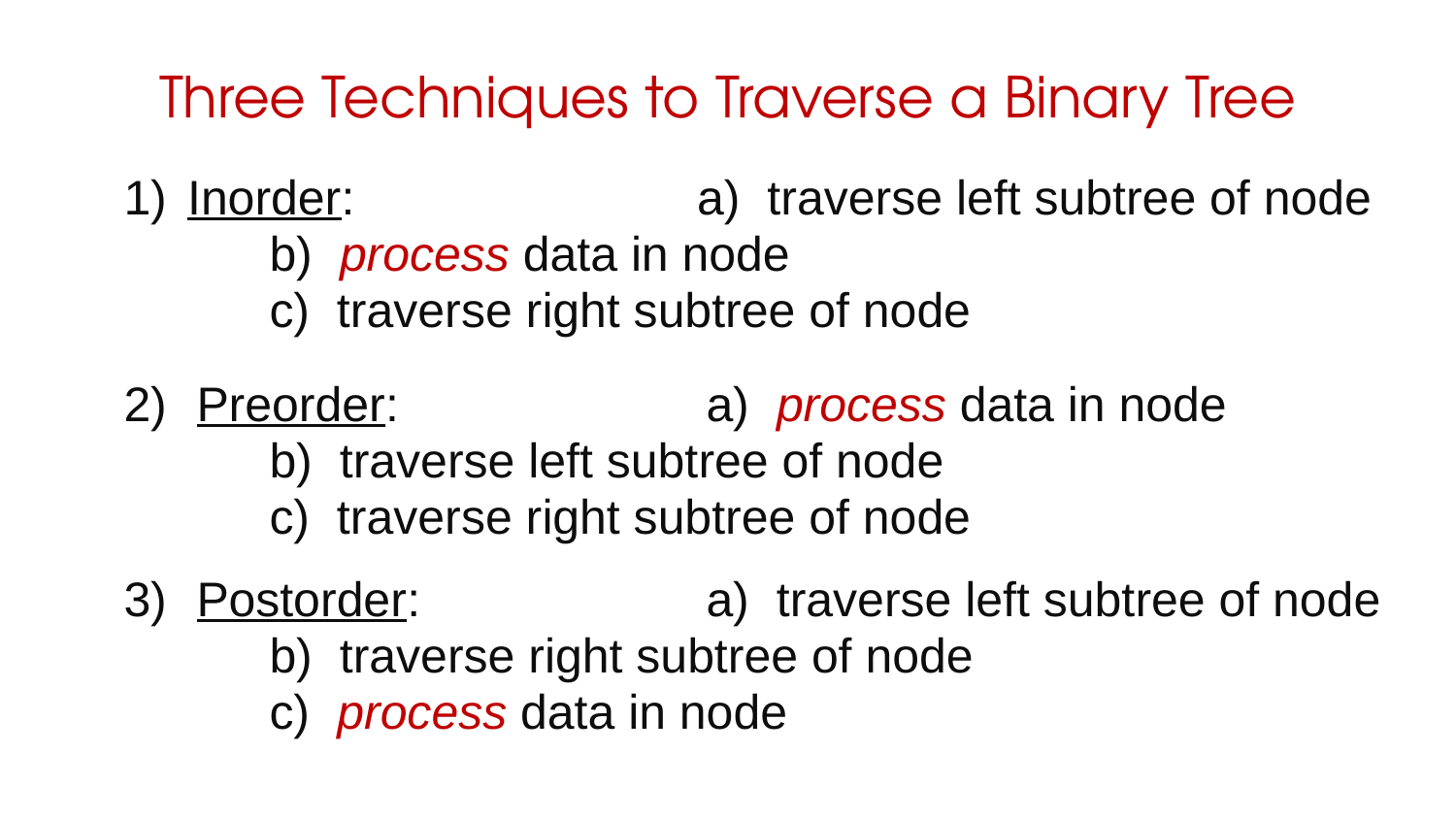

# Three Techniques to Traverse a Binary Tree
Inorder:	a)  traverse left subtree of node
	b)  process data in node
	c)  traverse right subtree of node
Preorder: 	a)  process data in node
	b)  traverse left subtree of node
	c)  traverse right subtree of node
Postorder: 	a)  traverse left subtree of node
	b)  traverse right subtree of node
	c)  process data in node